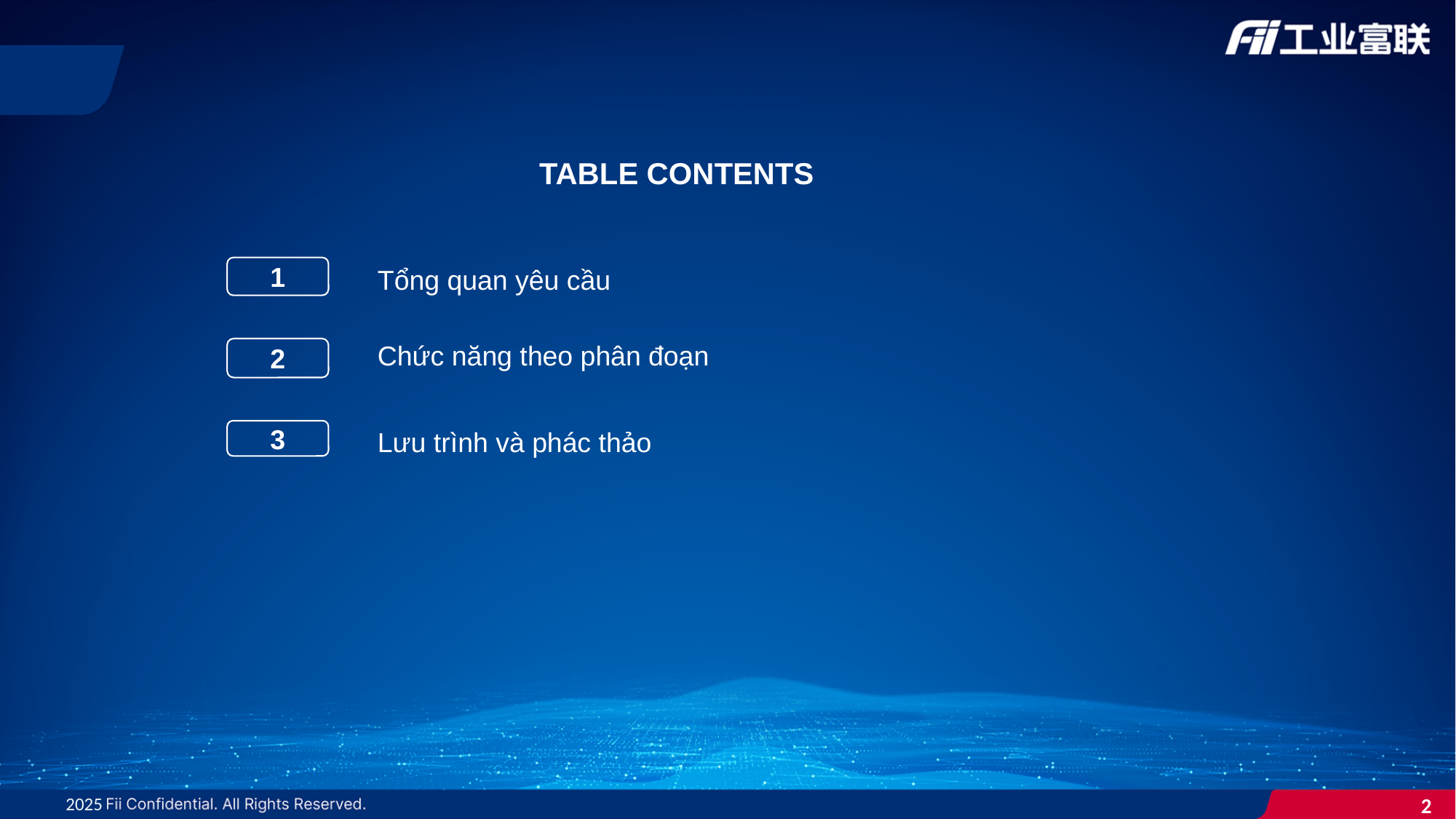

TABLE CONTENTS
1
Tổng quan yêu cầu
Chức năng theo phân đoạn
2
Lưu trình và phác thảo
3